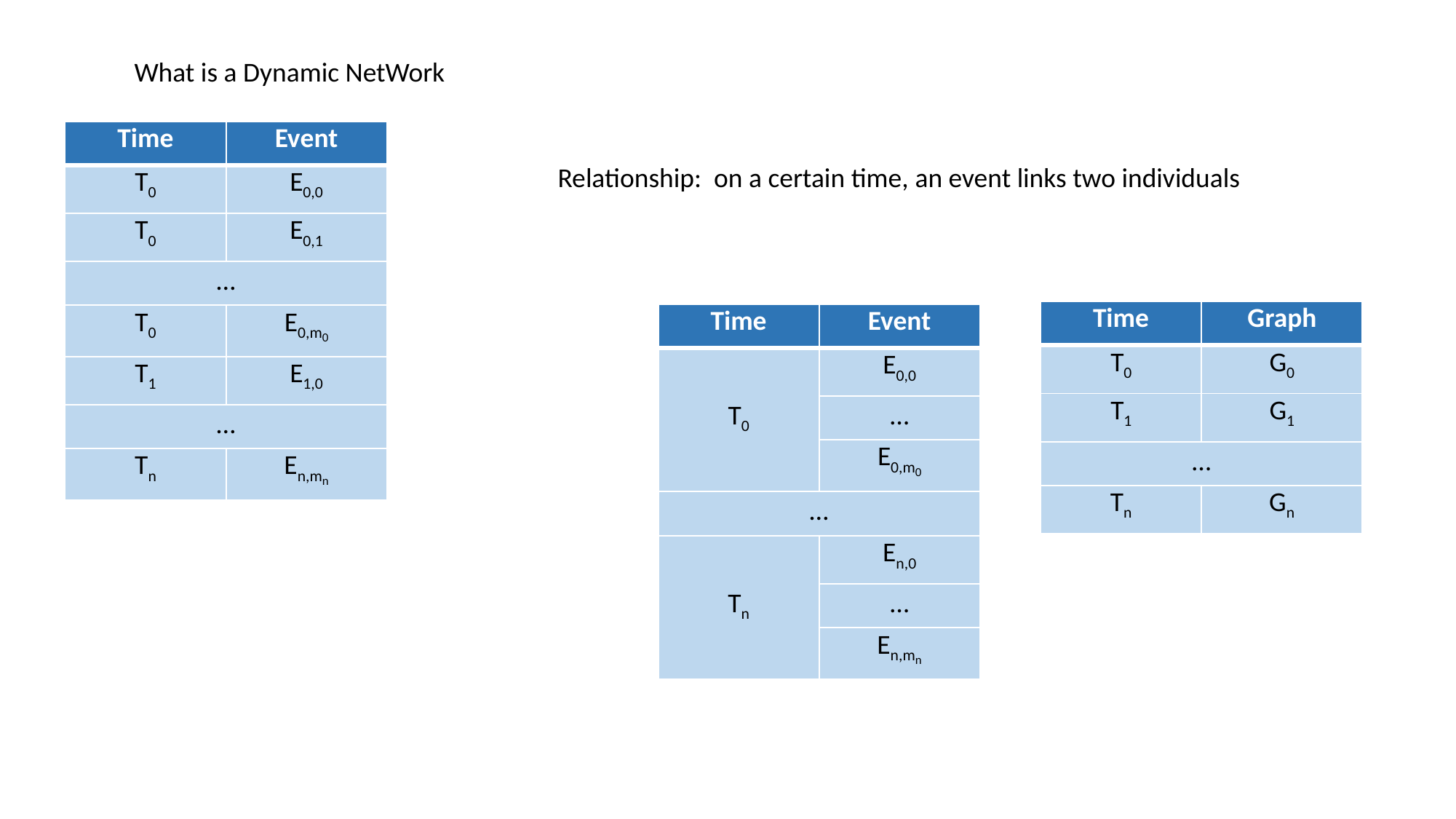

What is a Dynamic NetWork
| Time | Event |
| --- | --- |
| T0 | E0,0 |
| T0 | E0,1 |
| … |  |
| T0 | E0,m0 |
| T1 | E1,0 |
| … |  |
| Tn | En,mn |
Relationship:  on a certain time, an event links two individuals
| Time | Graph |
| --- | --- |
| T0 | G0 |
| T1 | G1 |
| … |  |
| Tn | Gn |
| Time | Event |
| --- | --- |
| T0 | E0,0 |
|  | … |
|  | E0,m0 |
| … |  |
| Tn | En,0 |
|  | … |
|  | En,mn |